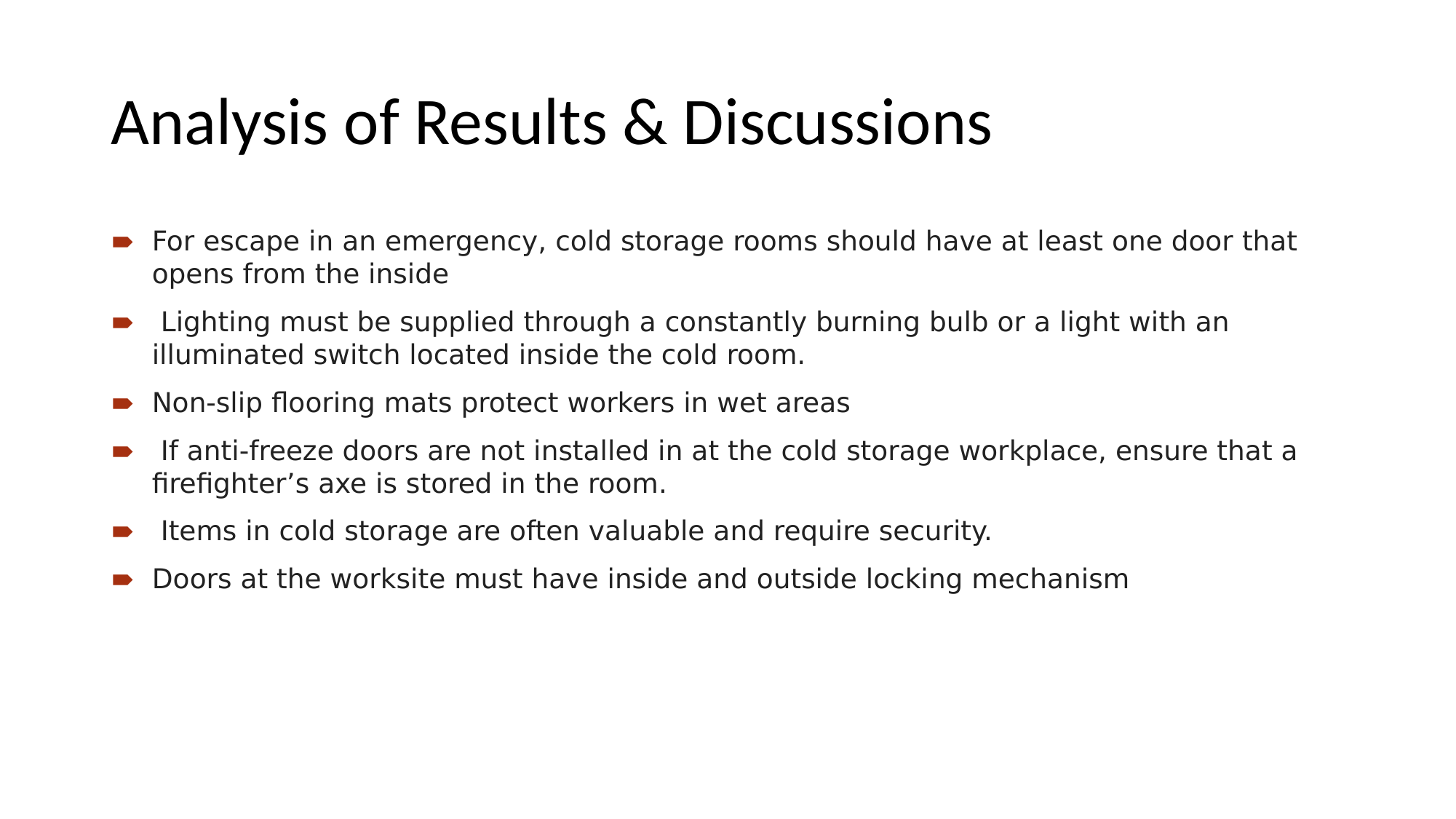

# Analysis of Results & Discussions
For escape in an emergency, cold storage rooms should have at least one door that opens from the inside
 Lighting must be supplied through a constantly burning bulb or a light with an illuminated switch located inside the cold room.
Non-slip flooring mats protect workers in wet areas
 If anti-freeze doors are not installed in at the cold storage workplace, ensure that a firefighter’s axe is stored in the room.
 Items in cold storage are often valuable and require security.
Doors at the worksite must have inside and outside locking mechanism